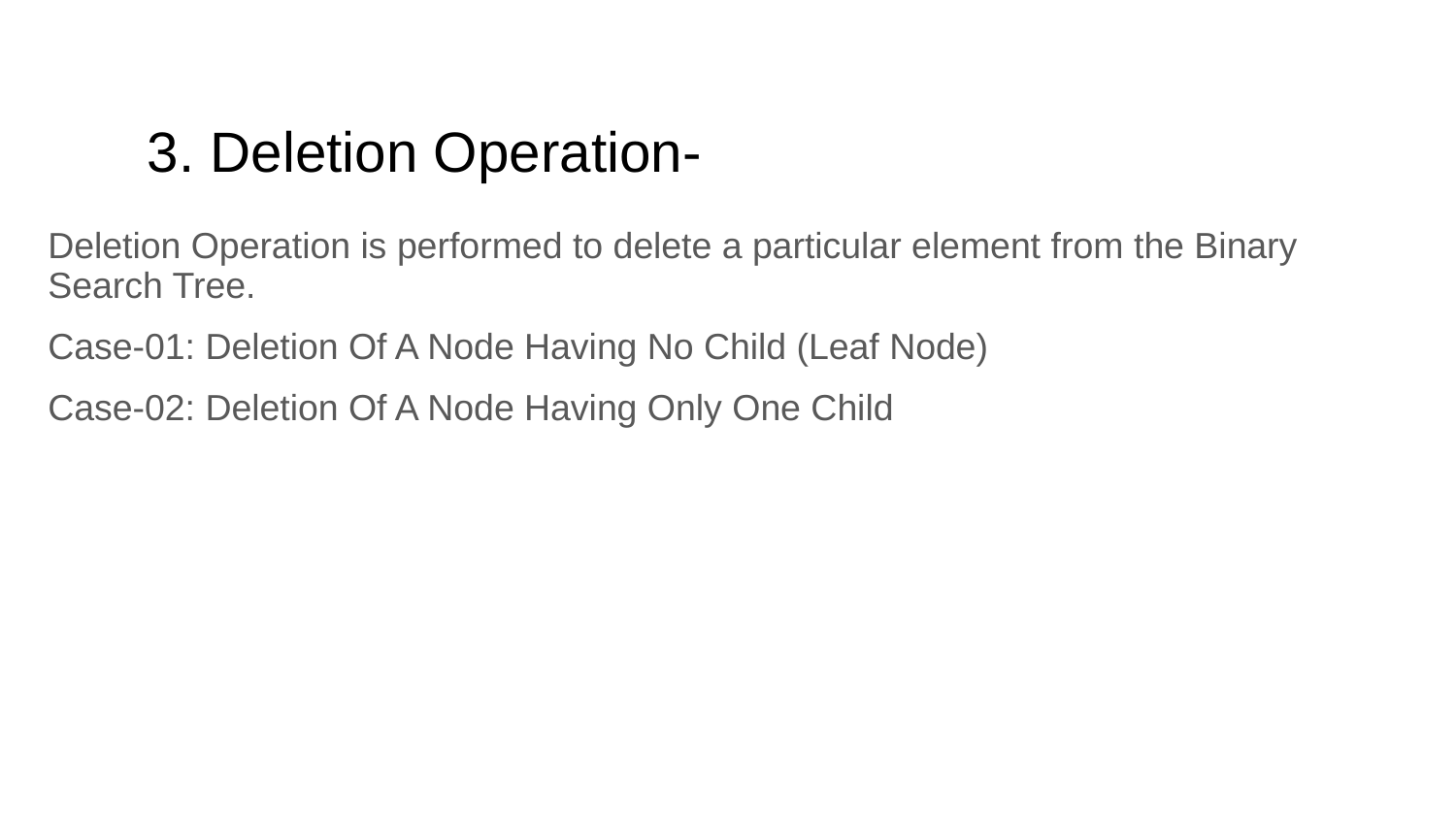

# 3. Deletion Operation-
Deletion Operation is performed to delete a particular element from the Binary Search Tree.
Case-01: Deletion Of A Node Having No Child (Leaf Node)
Case-02: Deletion Of A Node Having Only One Child